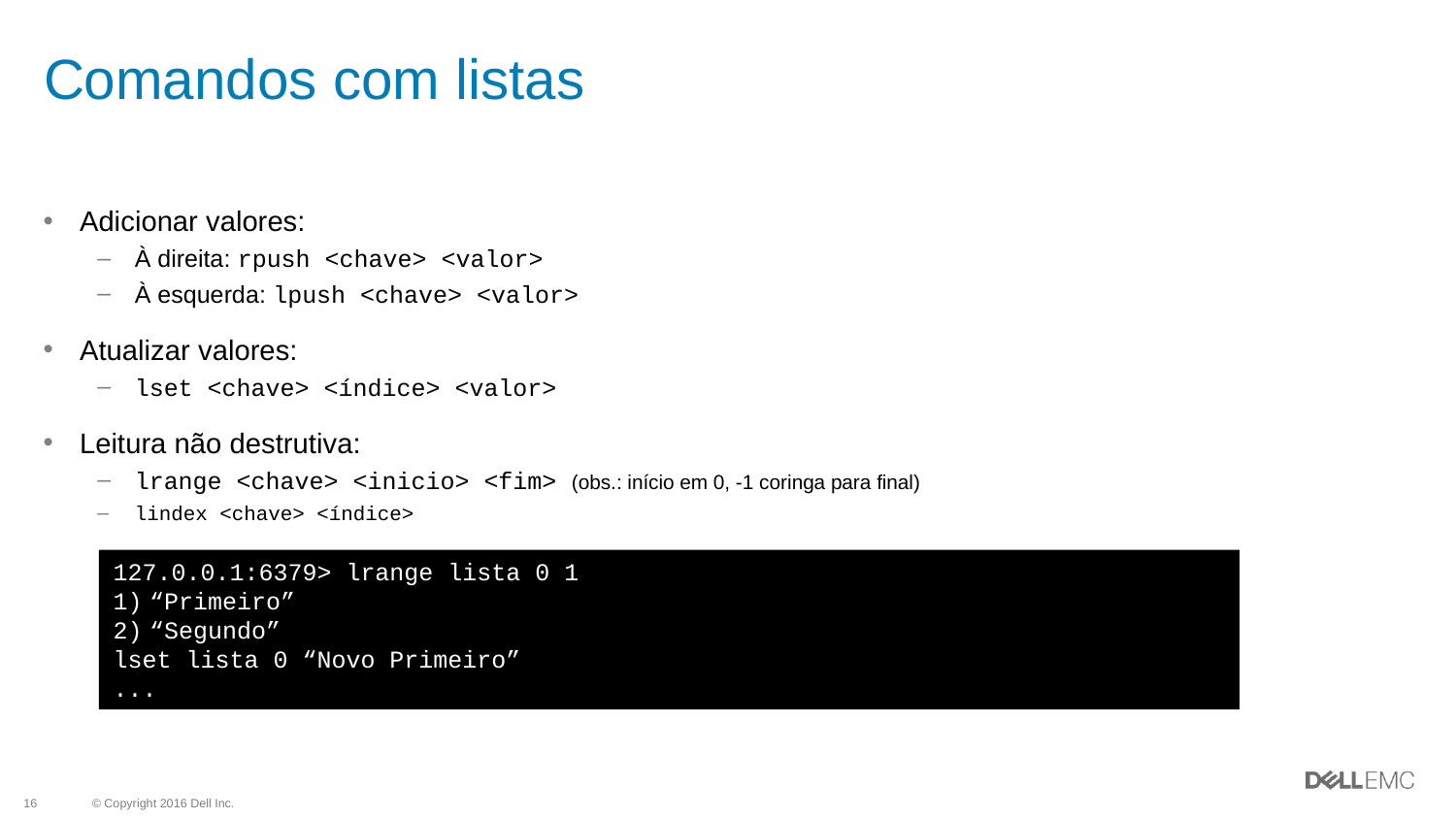

# Comandos com listas
Adicionar valores:
À direita: rpush <chave> <valor>
À esquerda: lpush <chave> <valor>
Atualizar valores:
lset <chave> <índice> <valor>
Leitura não destrutiva:
lrange <chave> <inicio> <fim> (obs.: início em 0, -1 coringa para final)
lindex <chave> <índice>

127.0.0.1:6379> lrange lista 0 1
“Primeiro”
“Segundo”
lset lista 0 “Novo Primeiro”
...